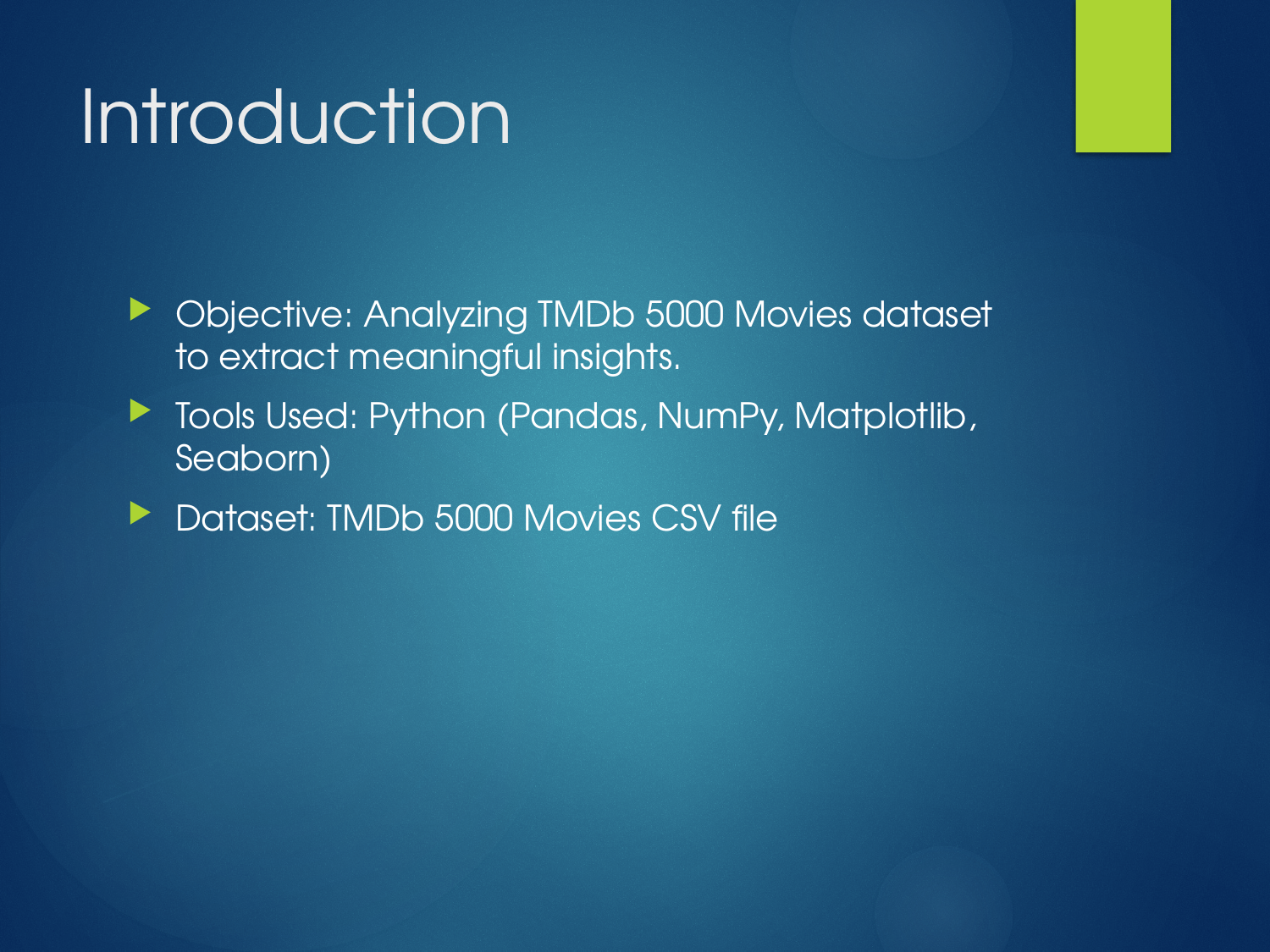

# Introduction
Objective: Analyzing TMDb 5000 Movies dataset to extract meaningful insights.
Tools Used: Python (Pandas, NumPy, Matplotlib, Seaborn)
Dataset: TMDb 5000 Movies CSV file